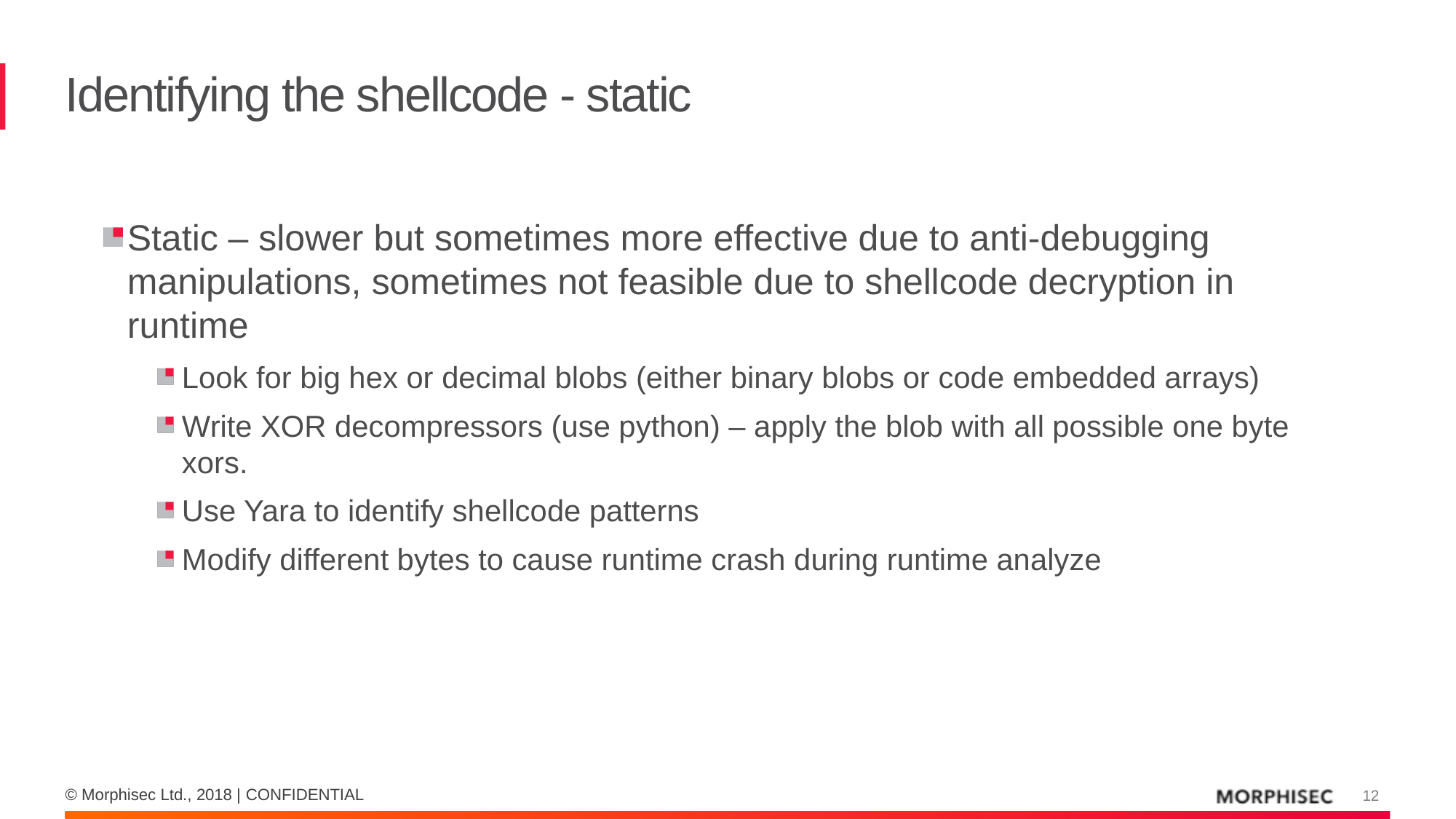

# Identifying the shellcode - static
Static – slower but sometimes more effective due to anti-debugging manipulations, sometimes not feasible due to shellcode decryption in runtime
Look for big hex or decimal blobs (either binary blobs or code embedded arrays)
Write XOR decompressors (use python) – apply the blob with all possible one byte xors.
Use Yara to identify shellcode patterns
Modify different bytes to cause runtime crash during runtime analyze